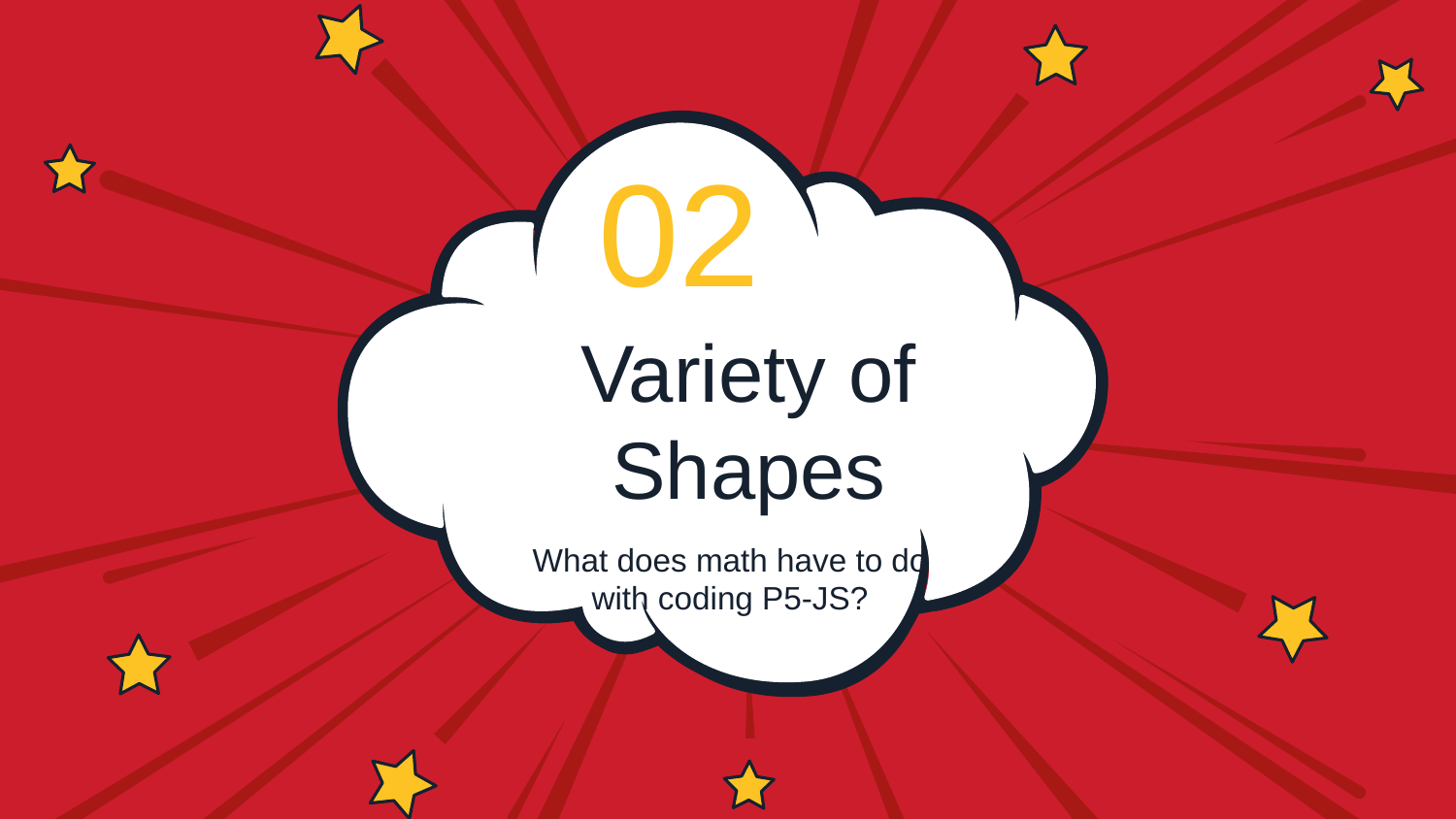

02
# Variety of Shapes
What does math have to do with coding P5-JS?